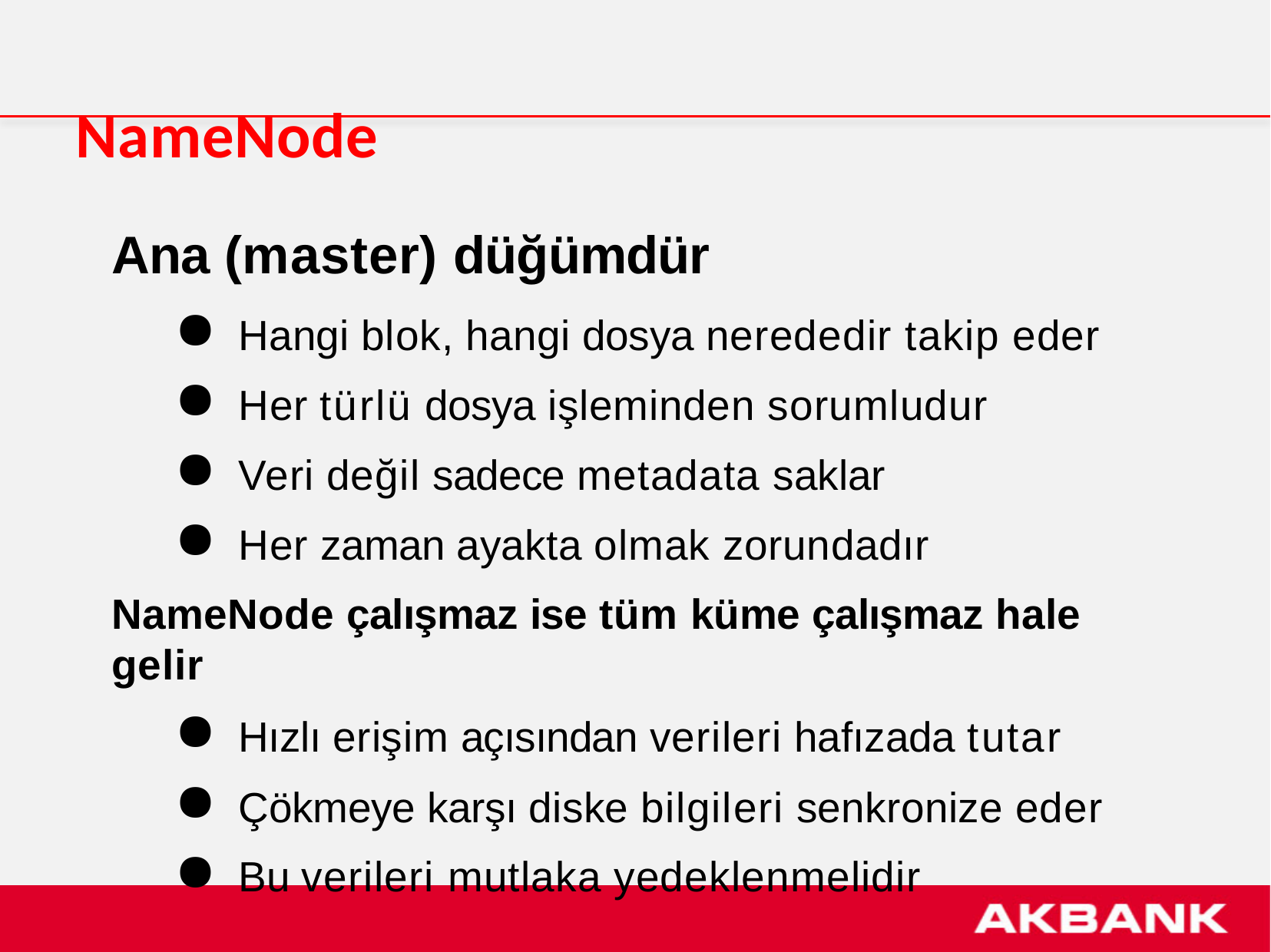

# NameNode
Ana (master) düğümdür
Hangi blok, hangi dosya nerededir takip eder
Her türlü dosya işleminden sorumludur
Veri değil sadece metadata saklar
Her zaman ayakta olmak zorundadır
NameNode çalışmaz ise tüm küme çalışmaz hale gelir
Hızlı erişim açısından verileri hafızada tutar
Çökmeye karşı diske bilgileri senkronize eder
Bu verileri mutlaka yedeklenmelidir